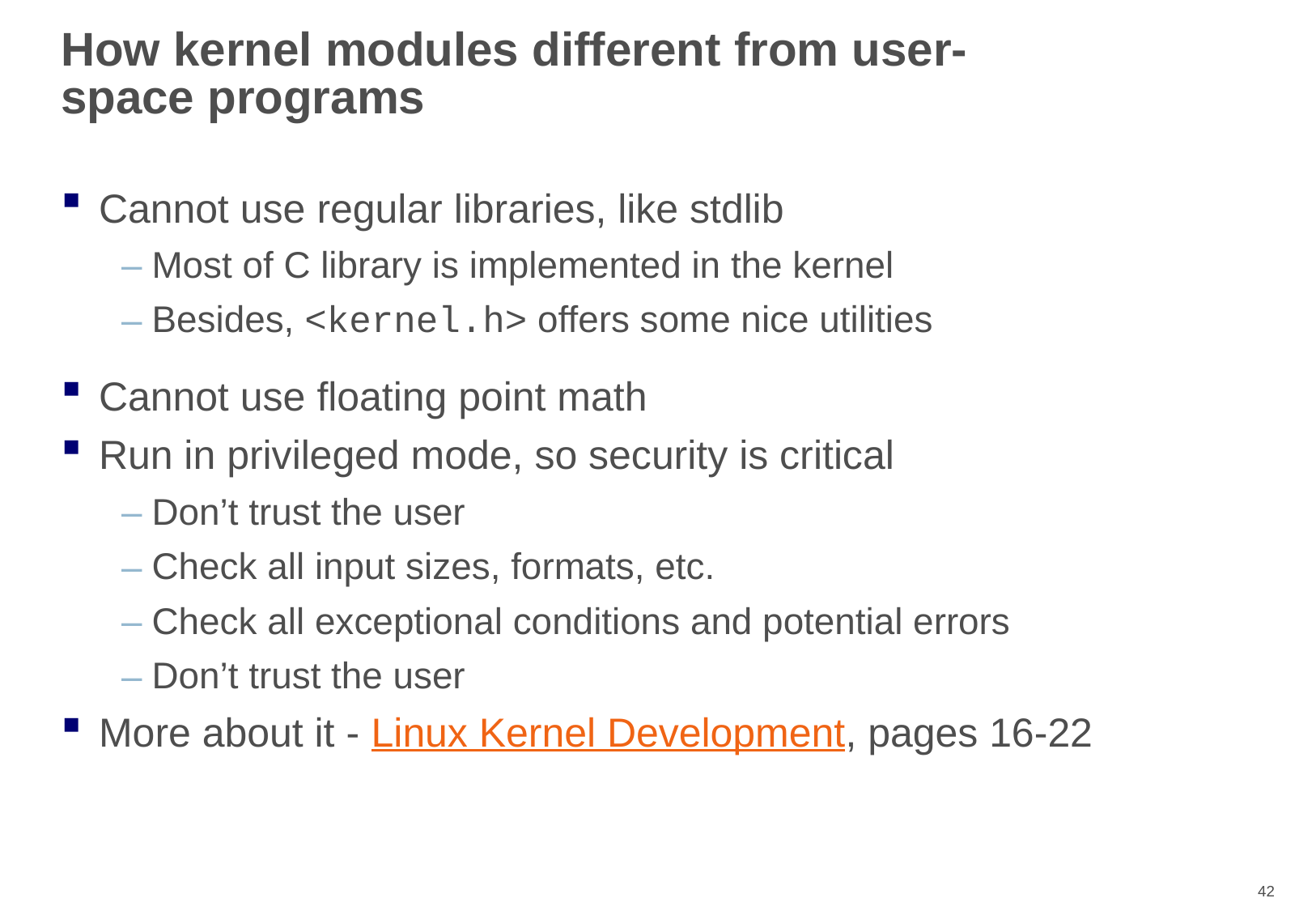

# How kernel modules different from user-space programs
Cannot use regular libraries, like stdlib
Most of C library is implemented in the kernel
Besides, <kernel.h> offers some nice utilities
Cannot use floating point math
Run in privileged mode, so security is critical
Don’t trust the user
Check all input sizes, formats, etc.
Check all exceptional conditions and potential errors
Don’t trust the user
More about it - Linux Kernel Development, pages 16-22